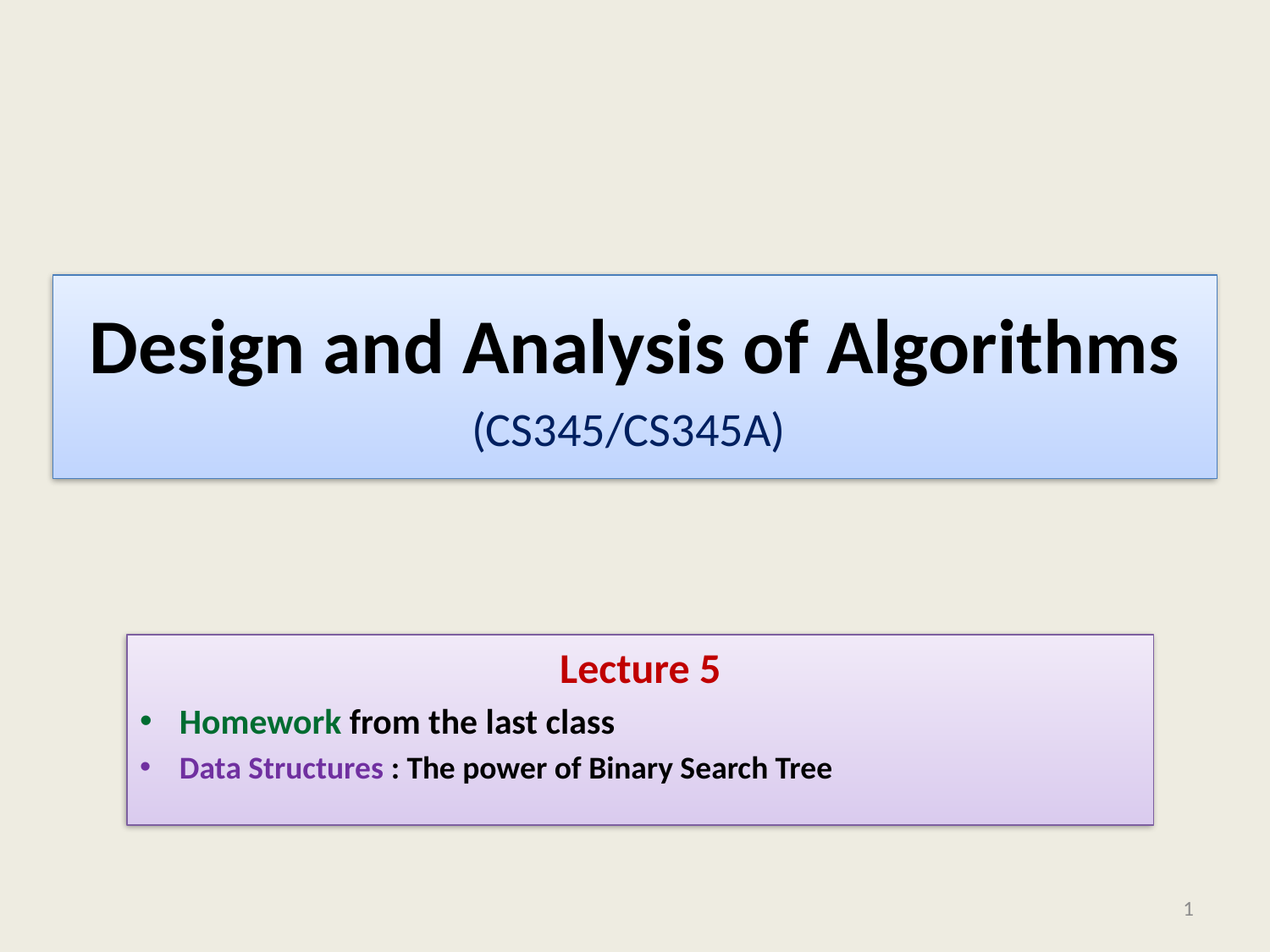

# Design and Analysis of Algorithms (CS345/CS345A)
Lecture 5
Homework from the last class
Data Structures : The power of Binary Search Tree
1